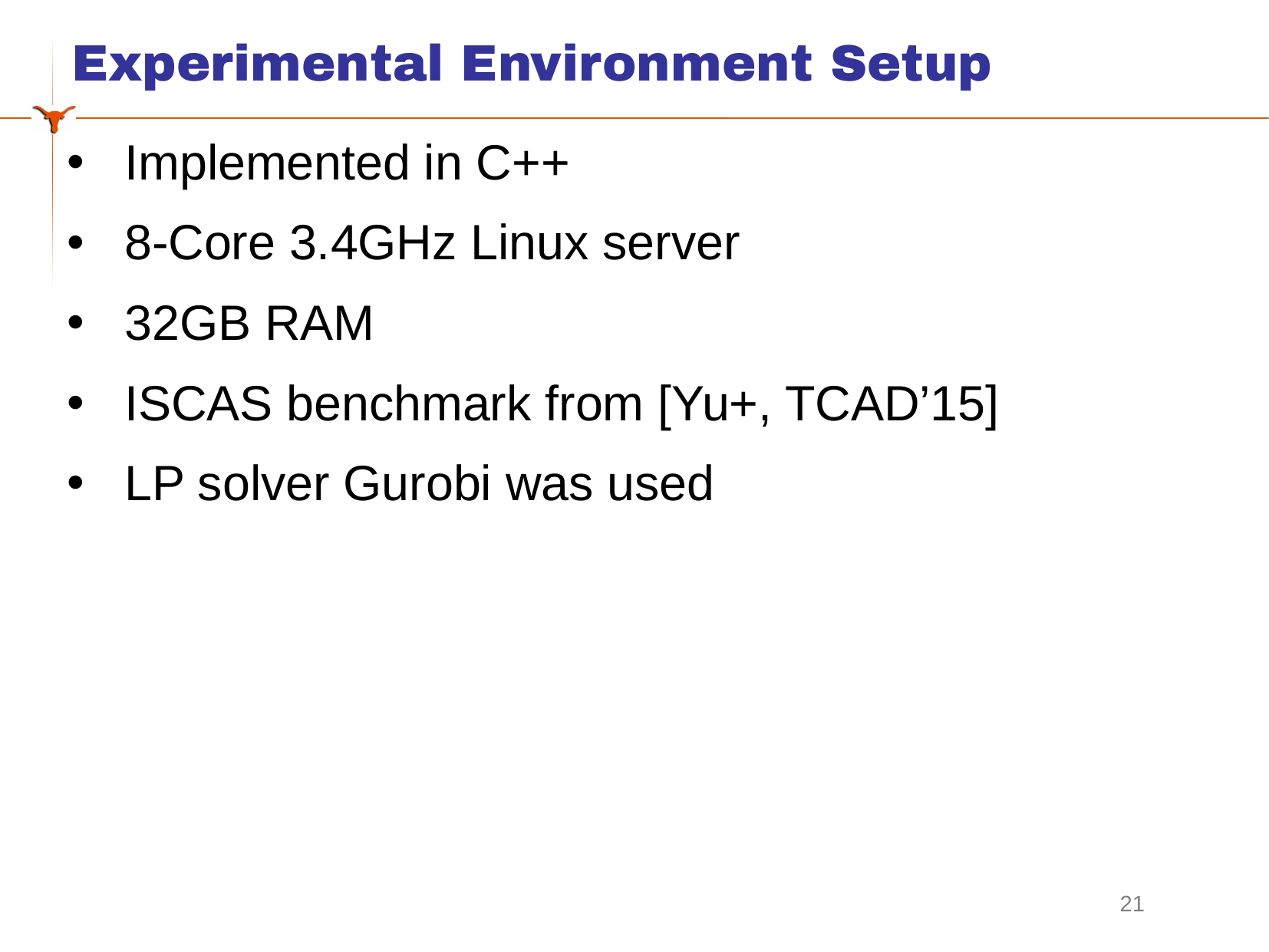

# Experimental Environment Setup
Implemented in C++
8-Core 3.4GHz Linux server
32GB RAM
ISCAS benchmark from [Yu+, TCAD’15]
LP solver Gurobi was used
21